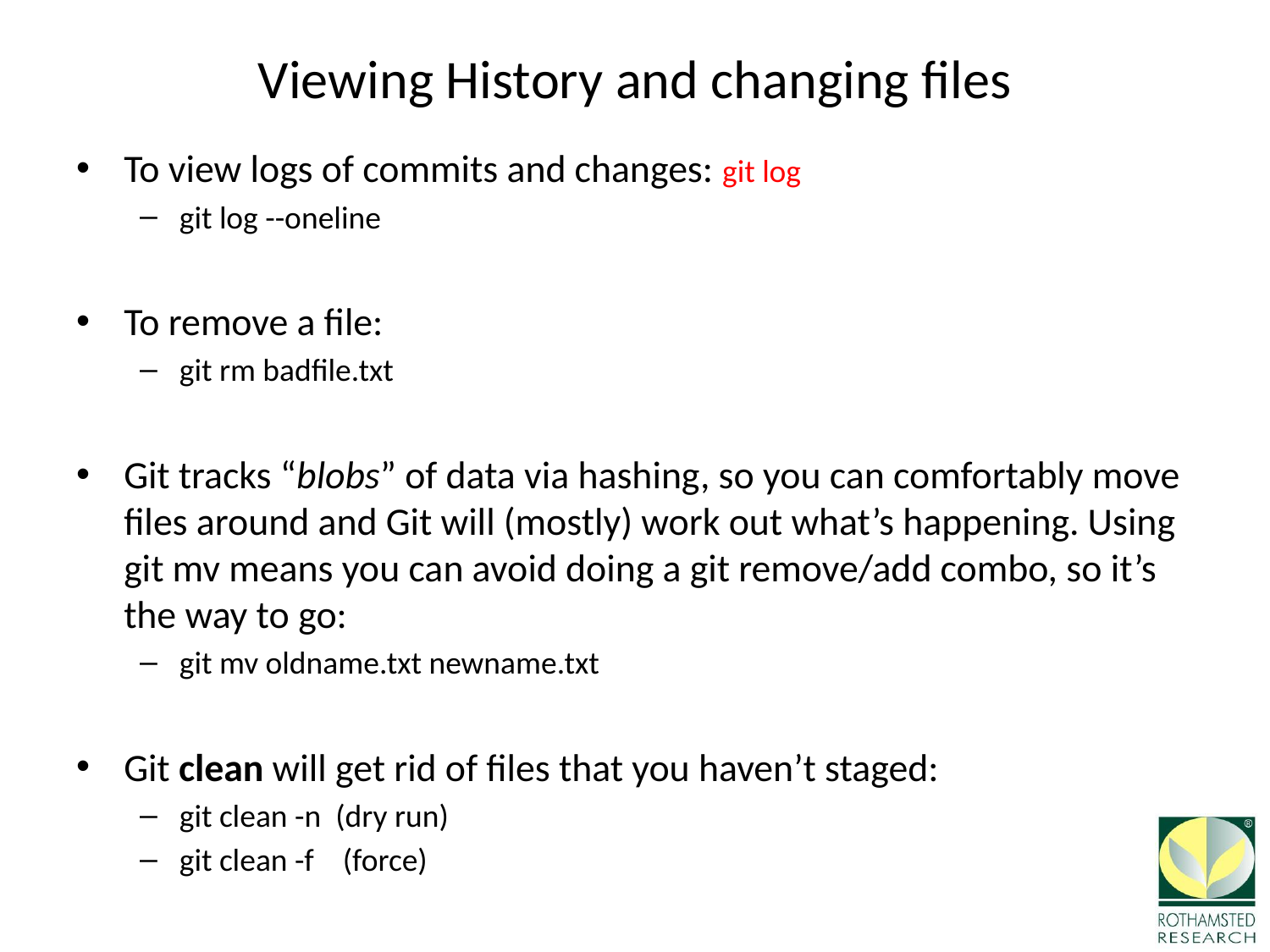

# Viewing History and changing files
To view logs of commits and changes: git log
git log --oneline

To remove a file:
git rm badfile.txt

Git tracks “blobs” of data via hashing, so you can comfortably move files around and Git will (mostly) work out what’s happening. Using git mv means you can avoid doing a git remove/add combo, so it’s the way to go:
git mv oldname.txt newname.txt

Git clean will get rid of files that you haven’t staged:
git clean -n  (dry run)
git clean -f    (force)